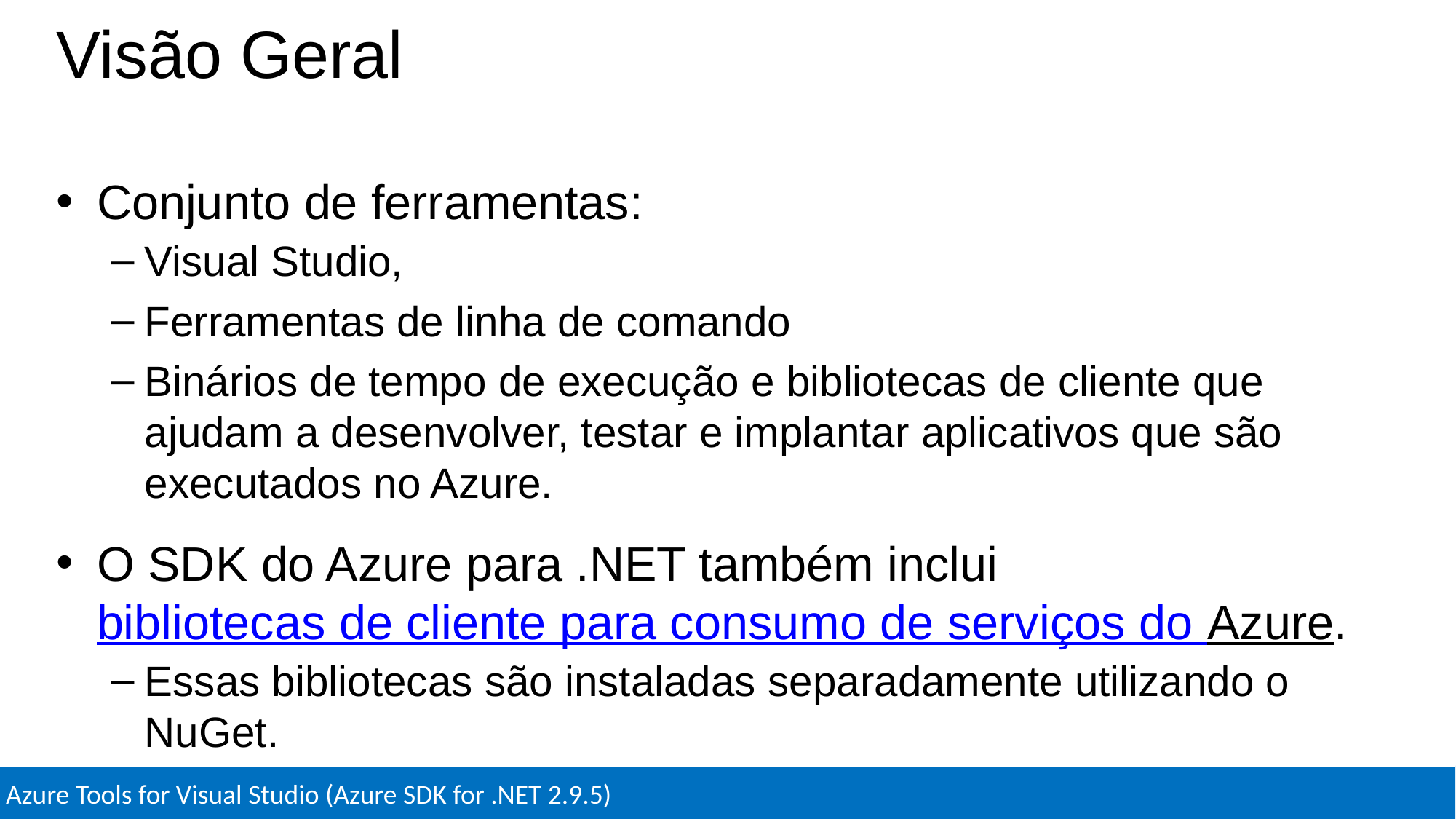

# Visão Geral
Conjunto de ferramentas:
Visual Studio,
Ferramentas de linha de comando
Binários de tempo de execução e bibliotecas de cliente que ajudam a desenvolver, testar e implantar aplicativos que são executados no Azure.
O SDK do Azure para .NET também inclui bibliotecas de cliente para consumo de serviços do Azure.
Essas bibliotecas são instaladas separadamente utilizando o NuGet.